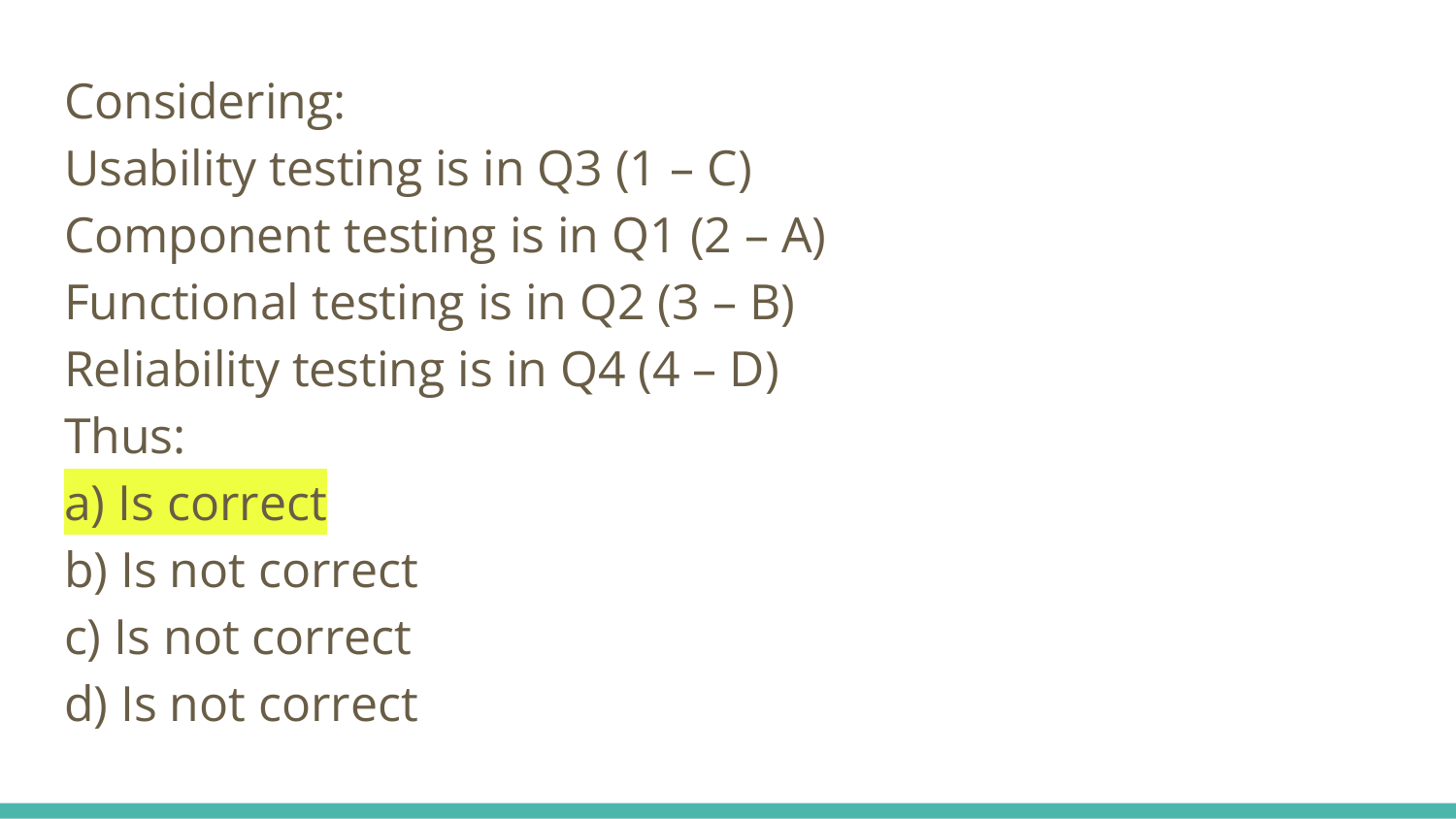

Considering:
Usability testing is in Q3 (1 – C)
Component testing is in Q1 (2 – A)
Functional testing is in Q2 (3 – B)
Reliability testing is in Q4 (4 – D)
Thus:
a) Is correct
b) Is not correct
c) Is not correct
d) Is not correct